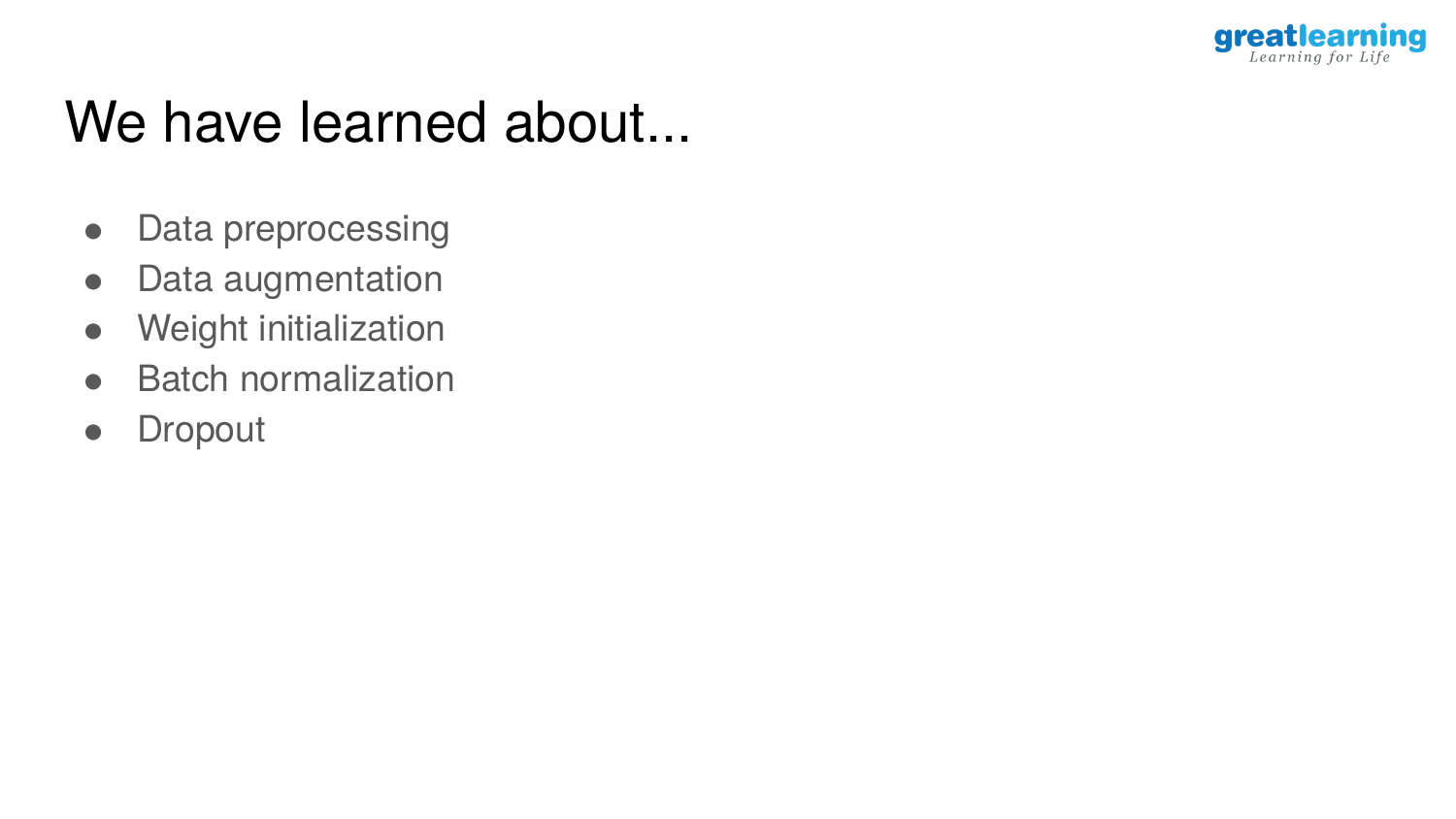

# We have learned about...
Data preprocessing
Data augmentation
Weight initialization
Batch normalization
Dropout